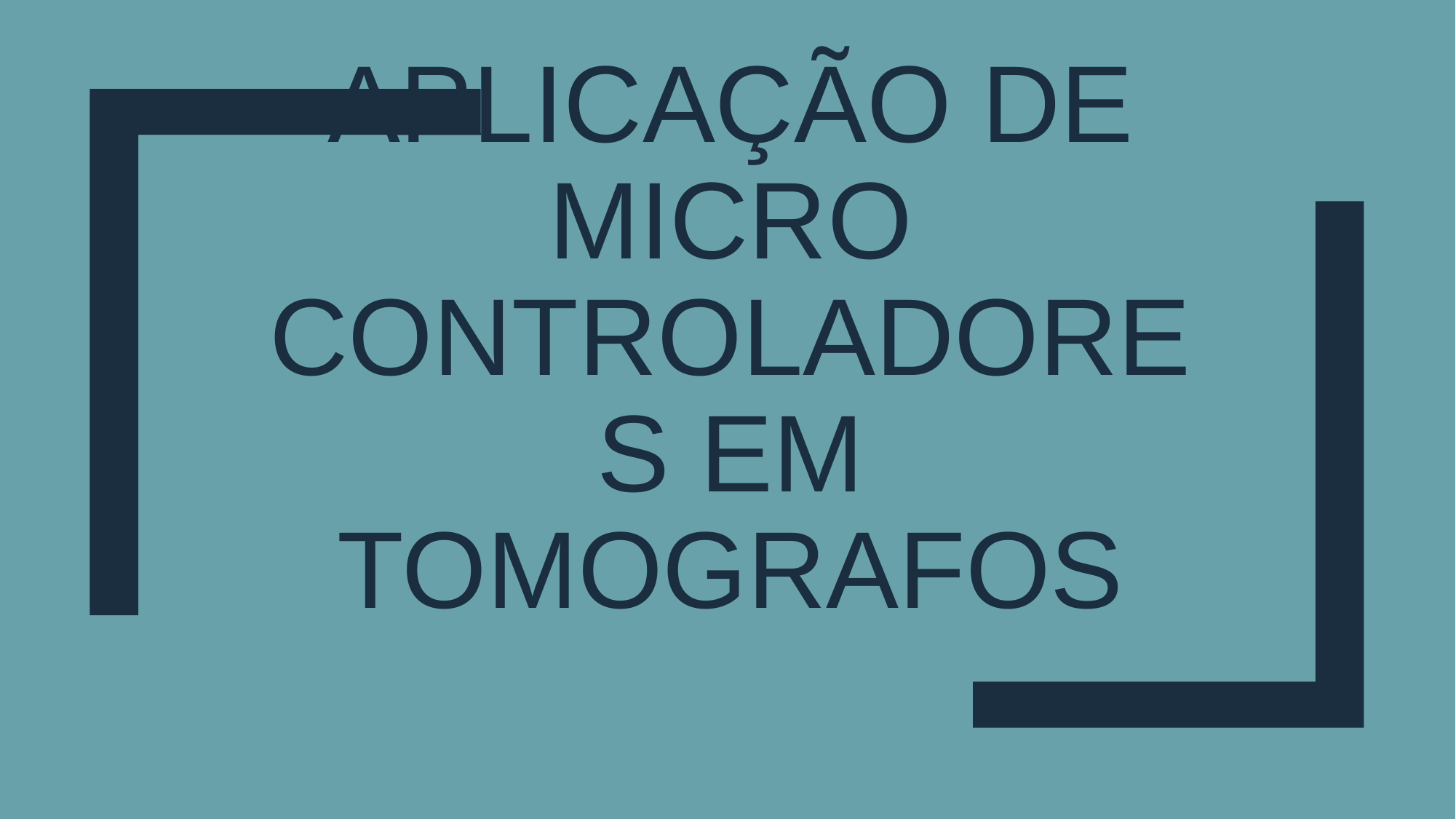

# Aplicação de micro controladores em tomografos